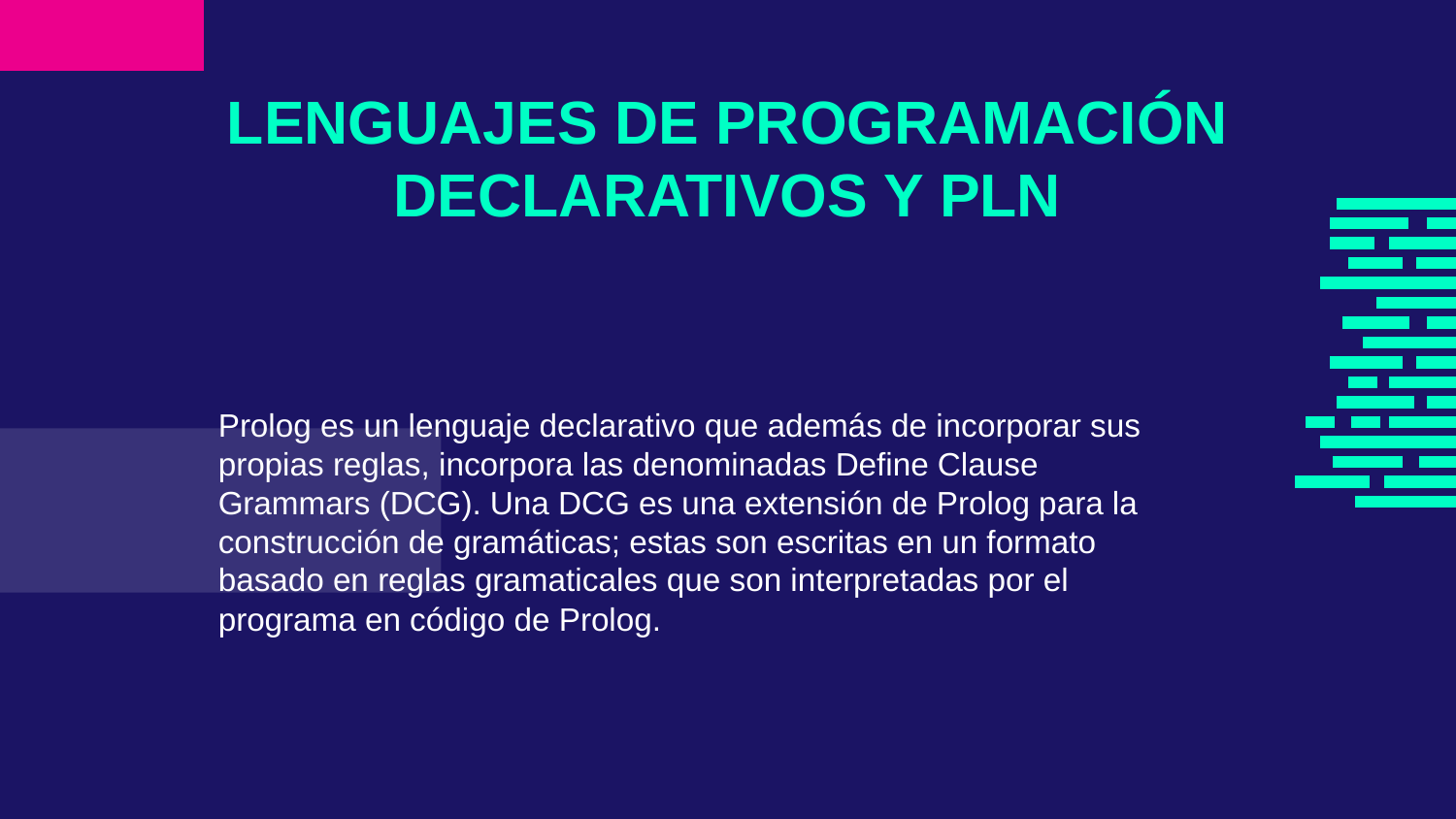

# LENGUAJES DE PROGRAMACIÓN DECLARATIVOS Y PLN

Prolog es un lenguaje declarativo que además de incorporar sus propias reglas, incorpora las denominadas Define Clause Grammars (DCG). Una DCG es una extensión de Prolog para la construcción de gramáticas; estas son escritas en un formato basado en reglas gramaticales que son interpretadas por el programa en código de Prolog.